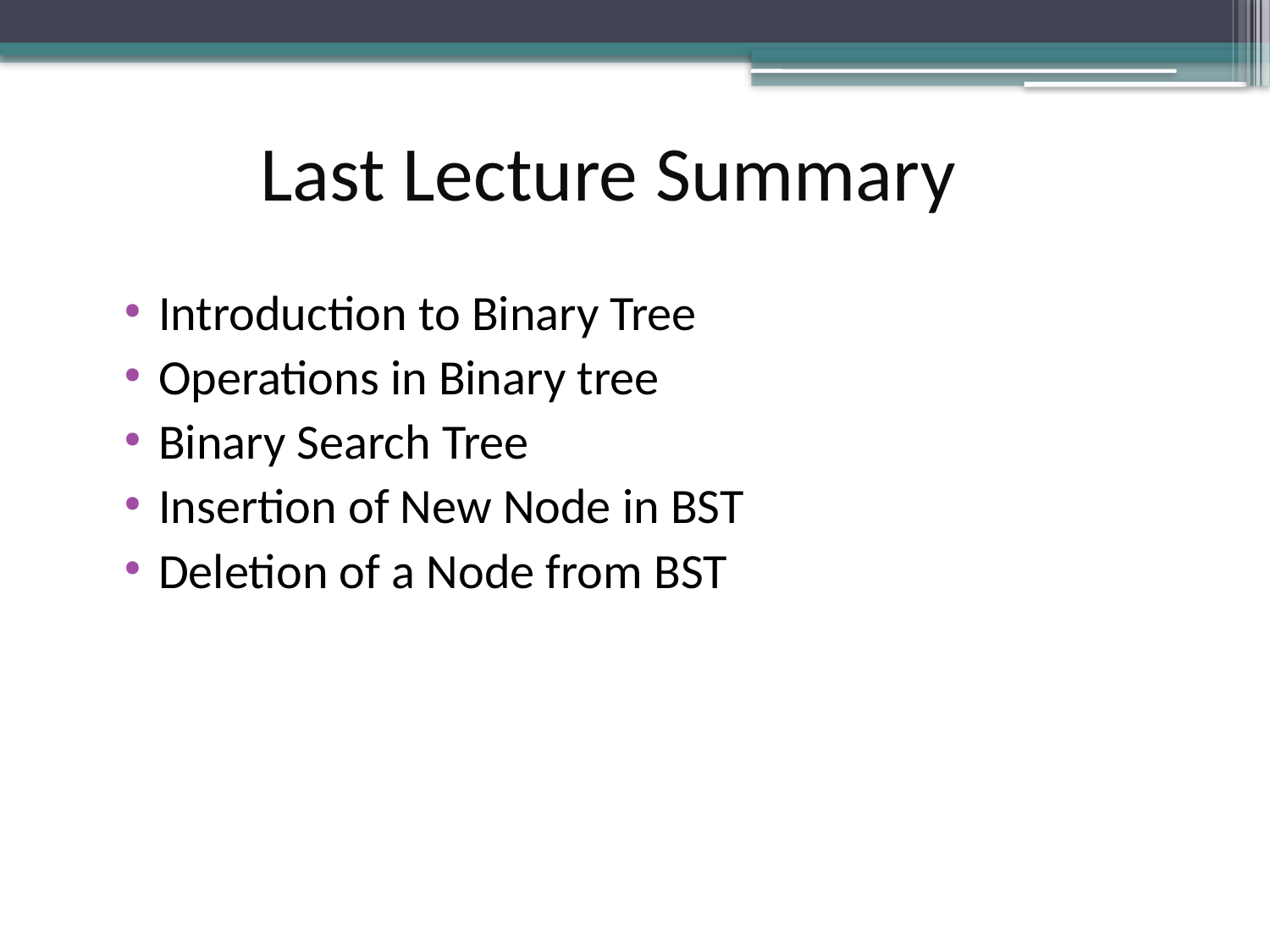

# Last Lecture Summary
Introduction to Binary Tree
Operations in Binary tree
Binary Search Tree
Insertion of New Node in BST
Deletion of a Node from BST